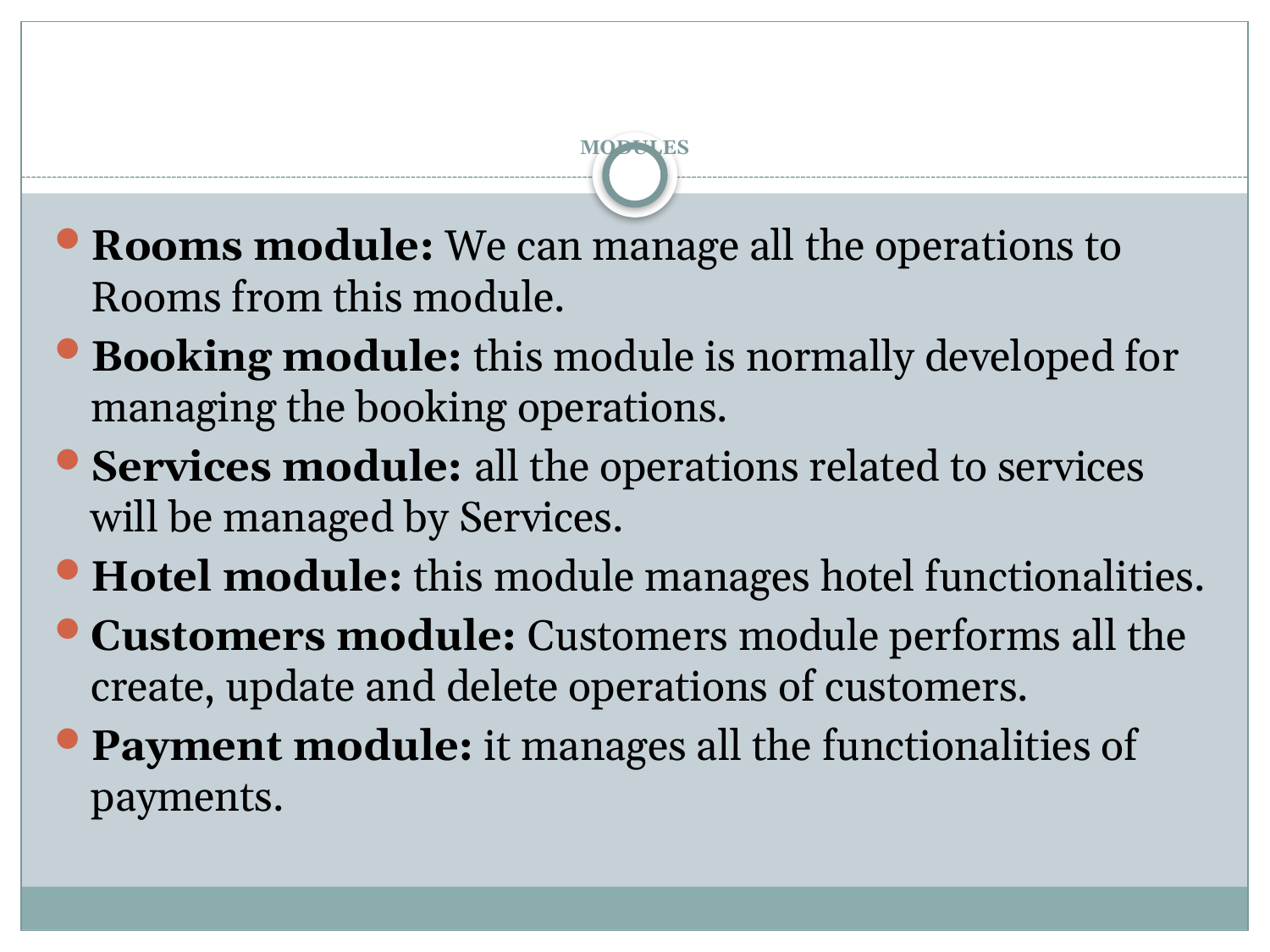

# MODULES
Rooms module: We can manage all the operations to Rooms from this module.
Booking module: this module is normally developed for managing the booking operations.
Services module: all the operations related to services will be managed by Services.
Hotel module: this module manages hotel functionalities.
Customers module: Customers module performs all the create, update and delete operations of customers.
Payment module: it manages all the functionalities of payments.